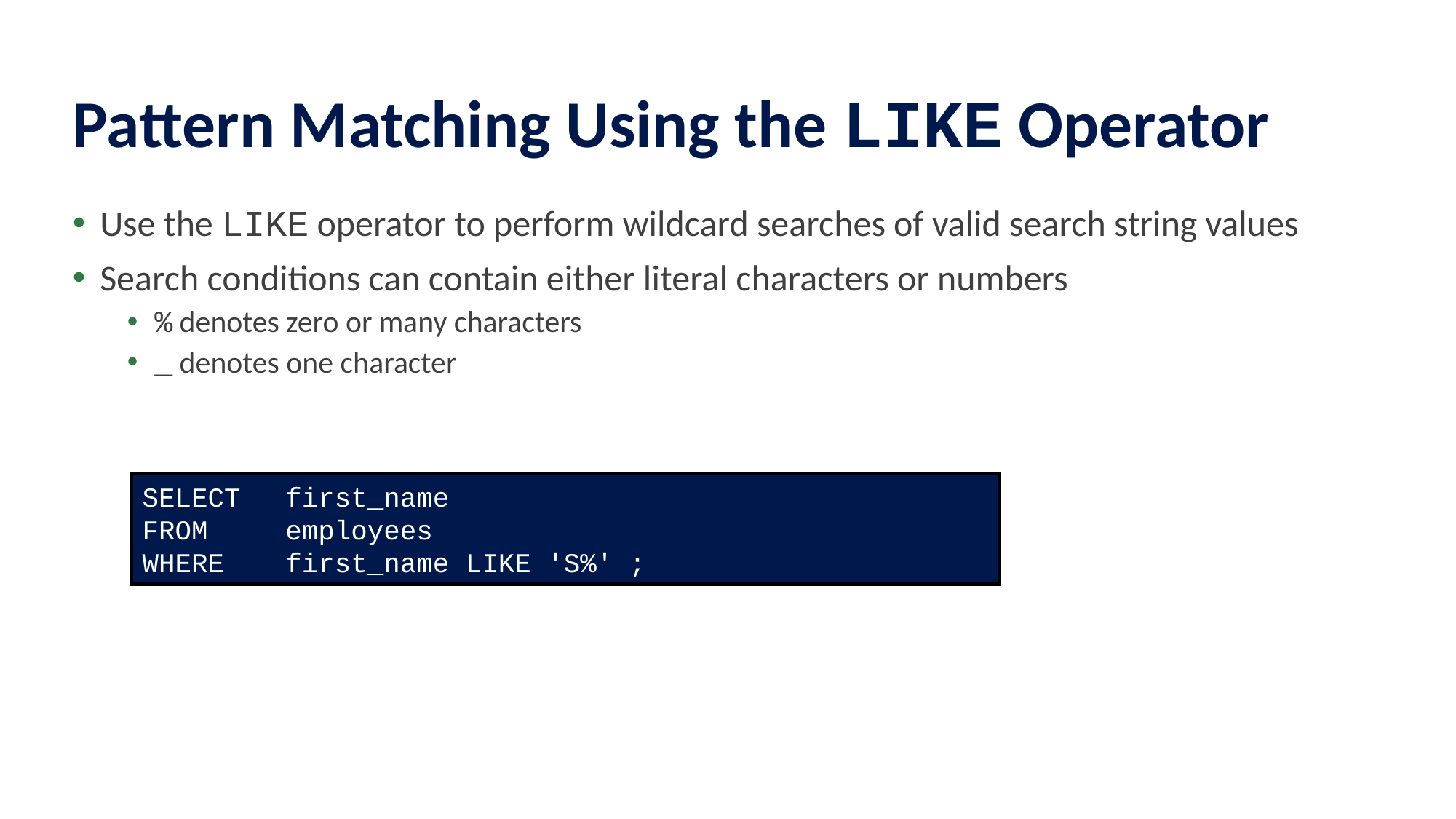

# Pattern Matching Using the LIKE Operator
Use the LIKE operator to perform wildcard searches of valid search string values
Search conditions can contain either literal characters or numbers
% denotes zero or many characters
_ denotes one character

SELECT	first_name
FROM 	employees
WHERE	first_name LIKE 'S%' ;